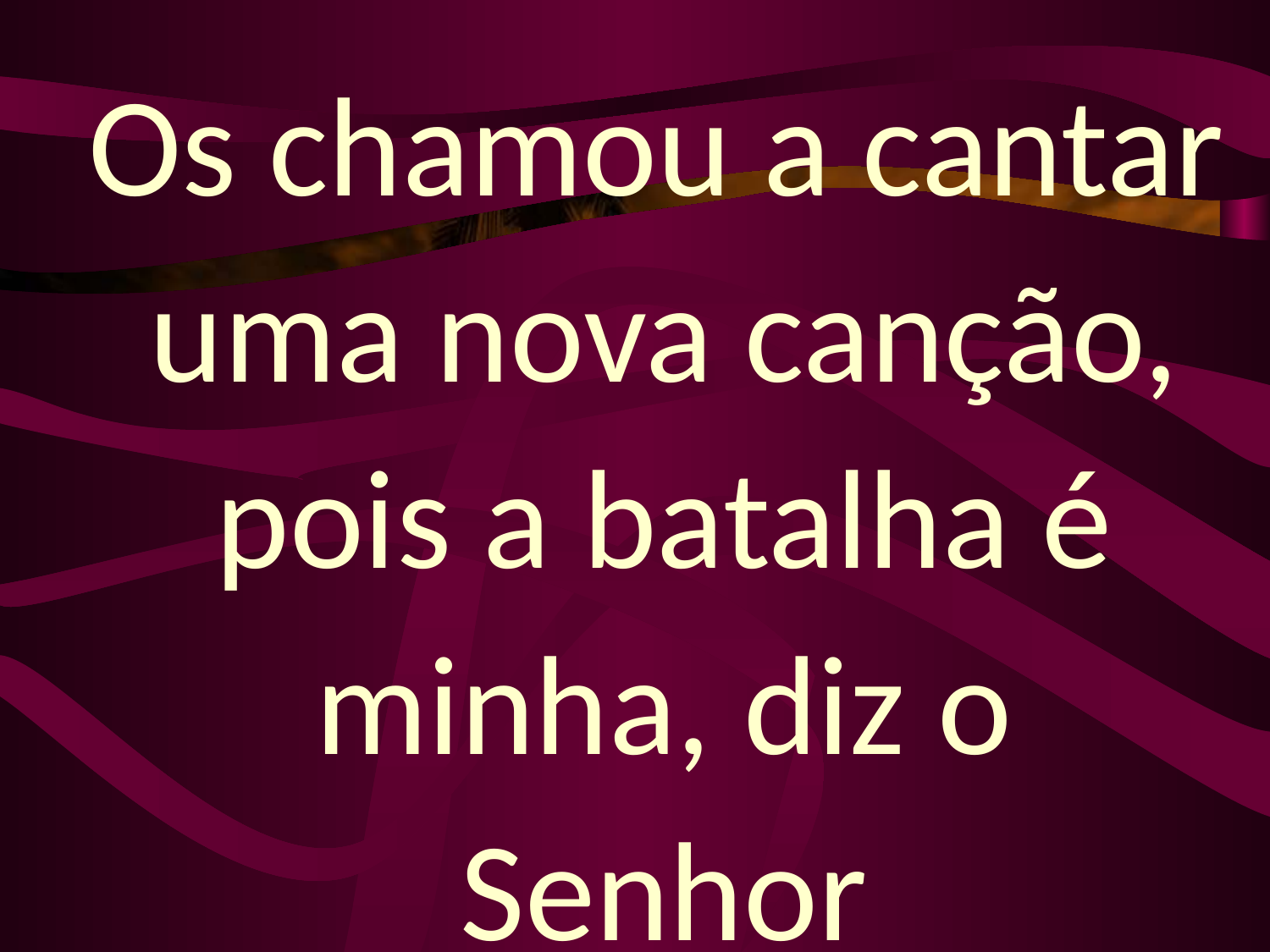

Os chamou a cantar uma nova canção, pois a batalha é minha, diz o Senhor